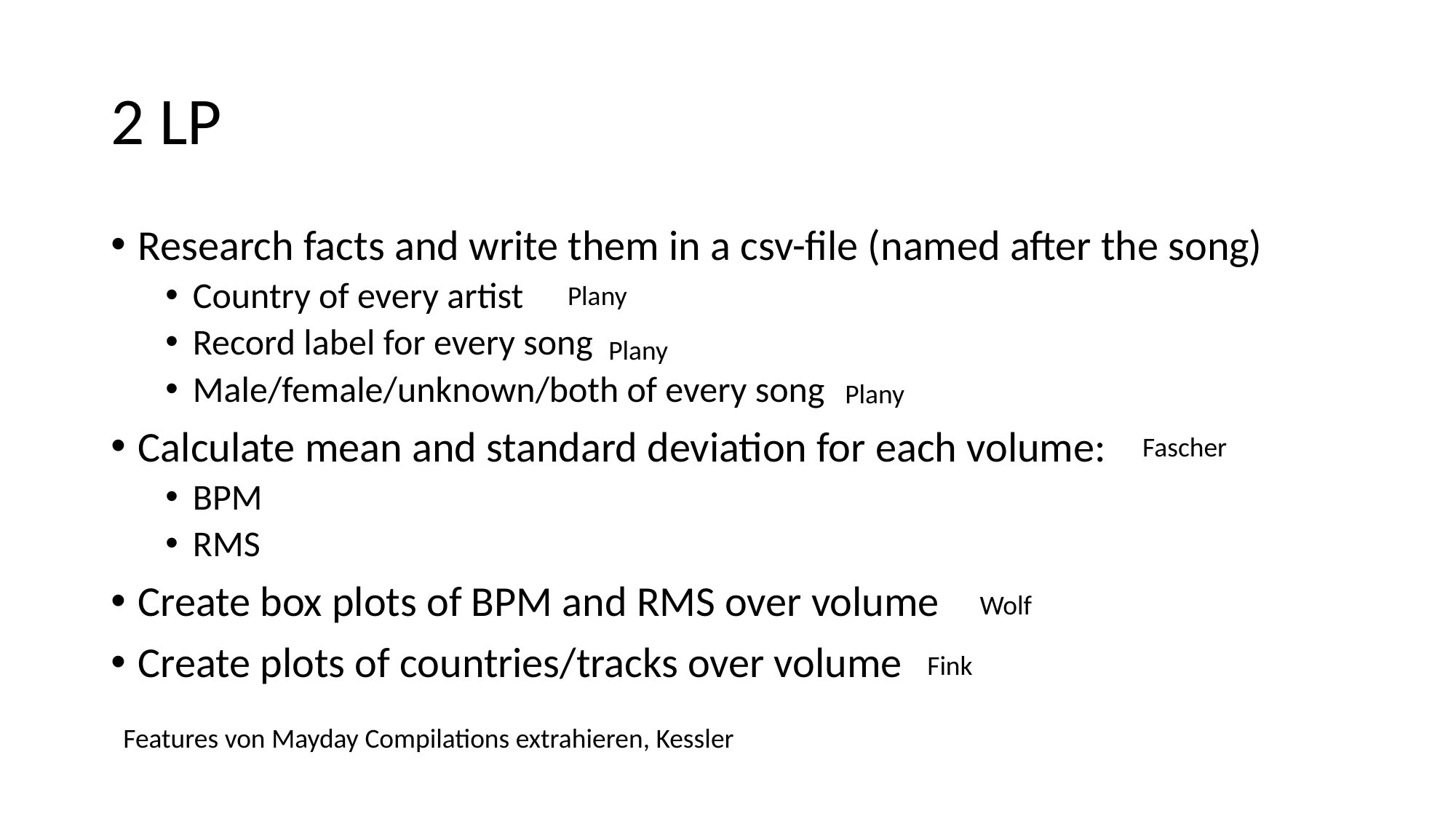

# 2 LP
Research facts and write them in a csv-file (named after the song)
Country of every artist
Record label for every song
Male/female/unknown/both of every song
Calculate mean and standard deviation for each volume:
BPM
RMS
Create box plots of BPM and RMS over volume
Create plots of countries/tracks over volume
Plany
Plany
Plany
Fascher
Wolf
Fink
Features von Mayday Compilations extrahieren, Kessler